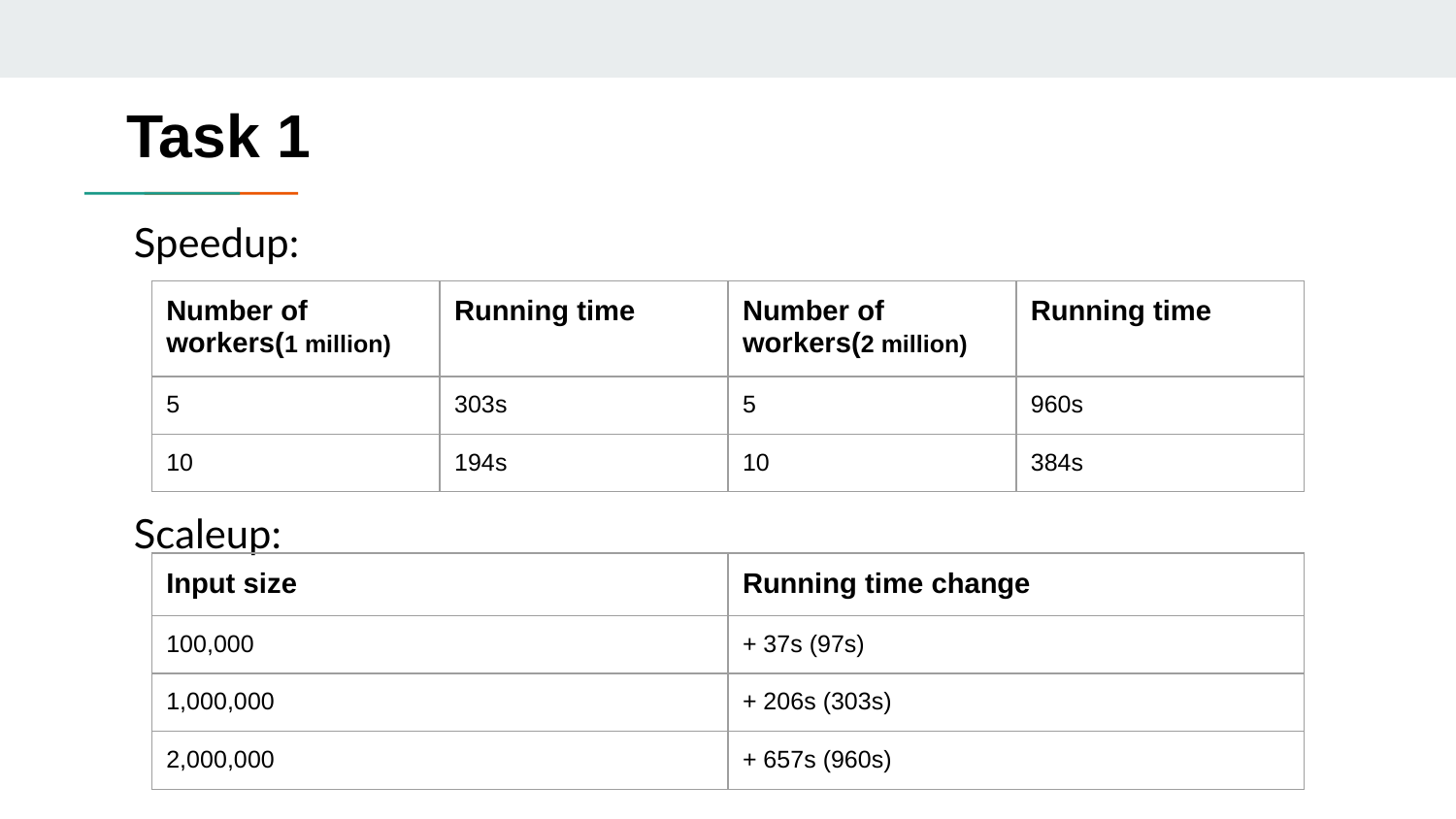

Task 1
Speedup:

Scaleup:

| Number of workers(1 million) | Running time | Number of workers(2 million) | Running time |
| --- | --- | --- | --- |
| 5 | 303s | 5 | 960s |
| 10 | 194s | 10 | 384s |
| Input size | Running time change |
| --- | --- |
| 100,000 | + 37s (97s) |
| 1,000,000 | + 206s (303s) |
| 2,000,000 | + 657s (960s) |